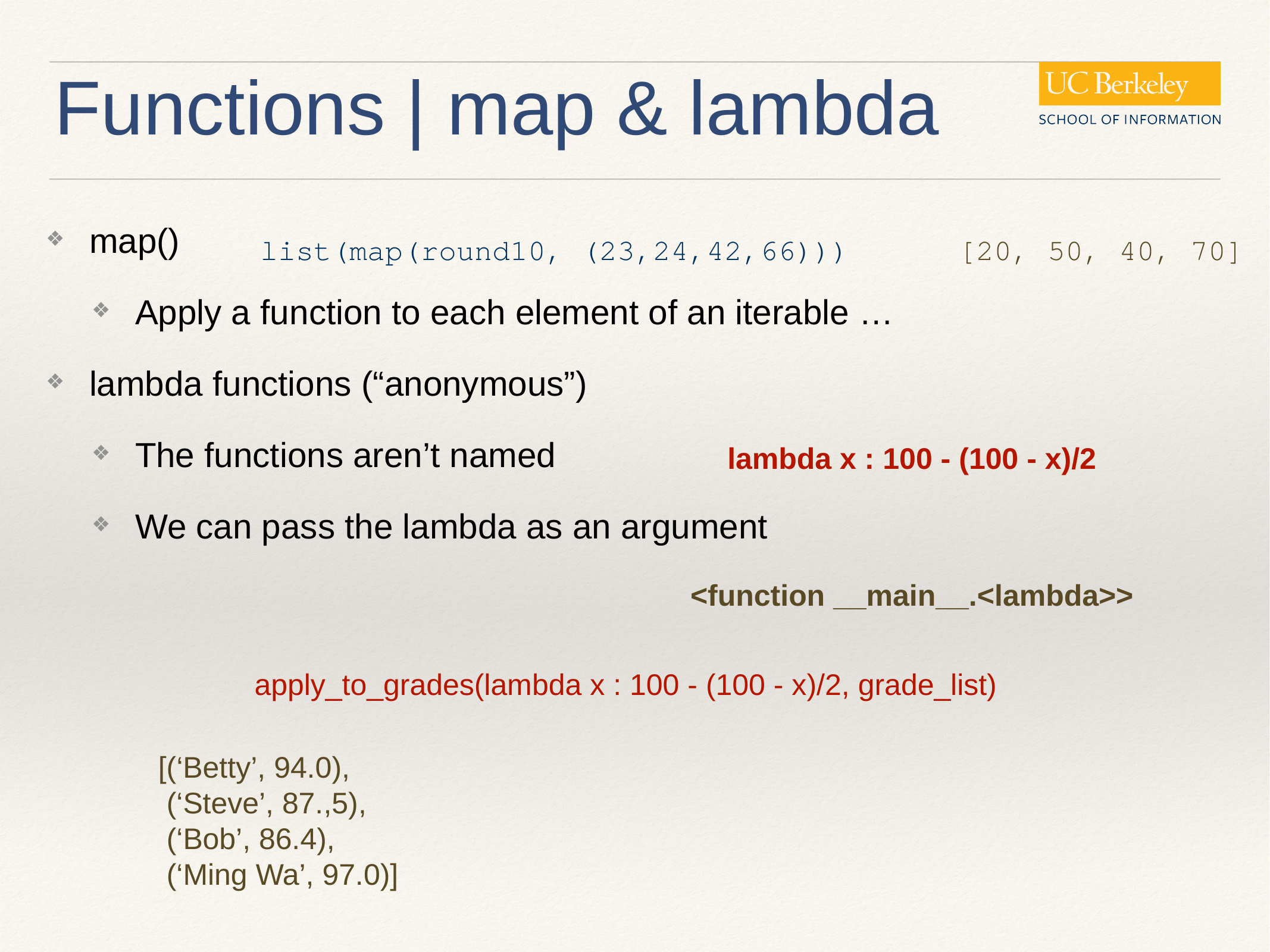

# Functions | map & lambda
map()
Apply a function to each element of an iterable …
lambda functions (“anonymous”)
The functions aren’t named
We can pass the lambda as an argument
list(map(round10, (23,24,42,66)))
[20, 50, 40, 70]
lambda x : 100 - (100 - x)/2
<function __main__.<lambda>>
apply_to_grades(lambda x : 100 - (100 - x)/2, grade_list)
[(‘Betty’, 94.0),
 (‘Steve’, 87.,5),
 (‘Bob’, 86.4),
 (‘Ming Wa’, 97.0)]
33